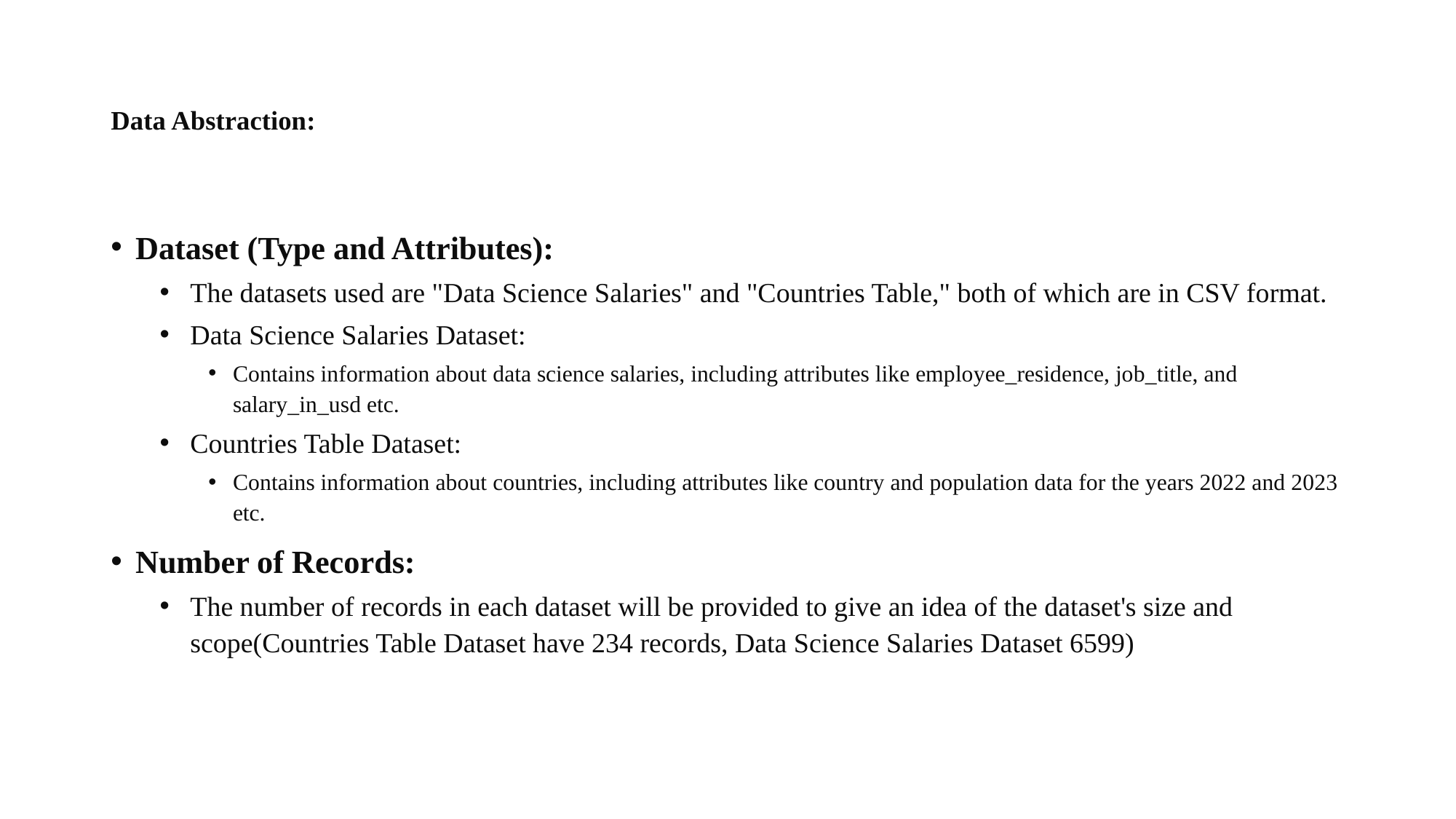

# Data Abstraction:
Dataset (Type and Attributes):
The datasets used are "Data Science Salaries" and "Countries Table," both of which are in CSV format.
Data Science Salaries Dataset:
Contains information about data science salaries, including attributes like employee_residence, job_title, and salary_in_usd etc.
Countries Table Dataset:
Contains information about countries, including attributes like country and population data for the years 2022 and 2023 etc.
Number of Records:
The number of records in each dataset will be provided to give an idea of the dataset's size and scope(Countries Table Dataset have 234 records, Data Science Salaries Dataset 6599)